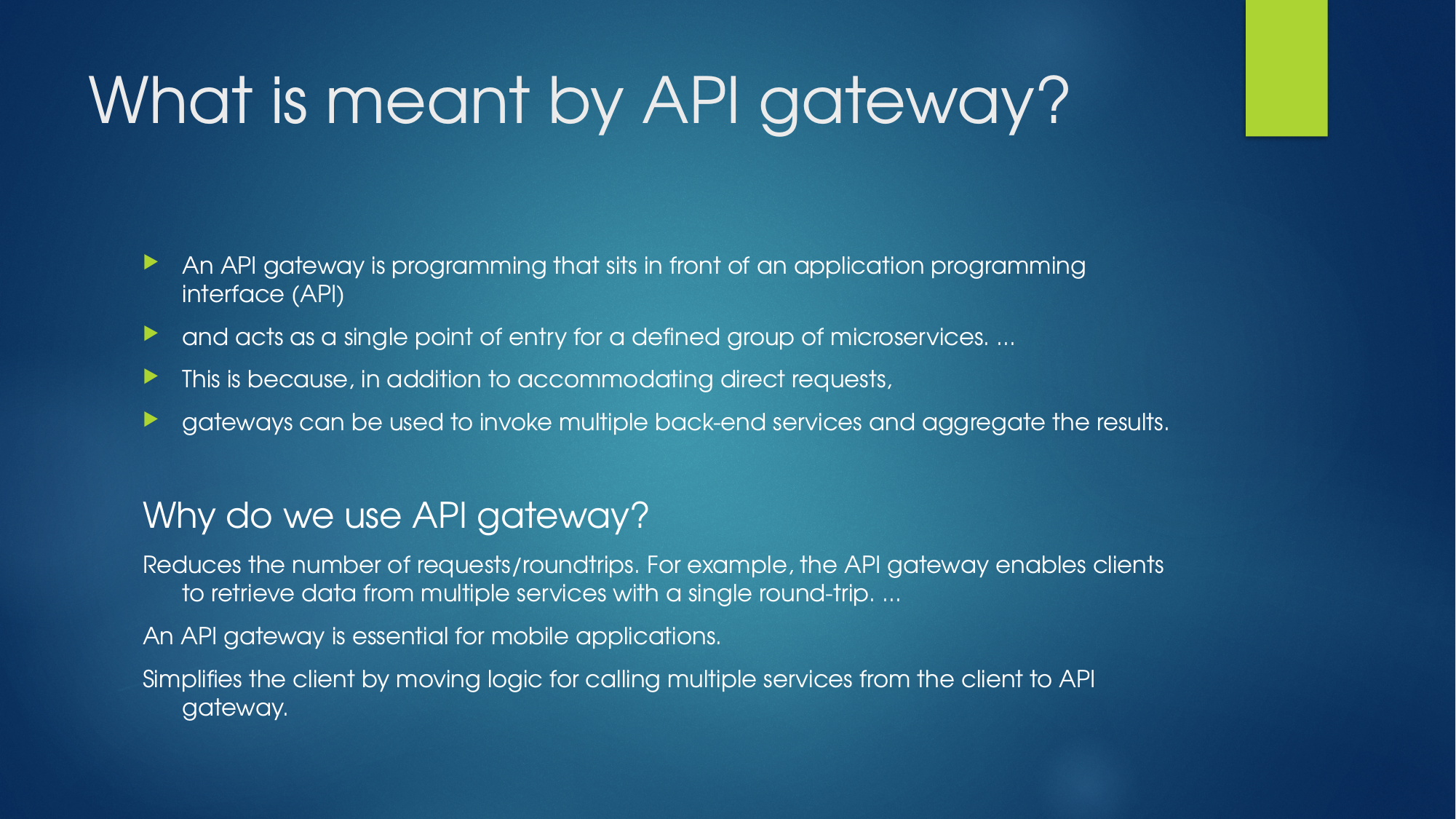

# What is meant by API gateway?
An API gateway is programming that sits in front of an application programming interface (API)
and acts as a single point of entry for a defined group of microservices. ...
This is because, in addition to accommodating direct requests,
gateways can be used to invoke multiple back-end services and aggregate the results.

Why do we use API gateway?
Reduces the number of requests/roundtrips. For example, the API gateway enables clients to retrieve data from multiple services with a single round-trip. ...
An API gateway is essential for mobile applications.
Simplifies the client by moving logic for calling multiple services from the client to API gateway.